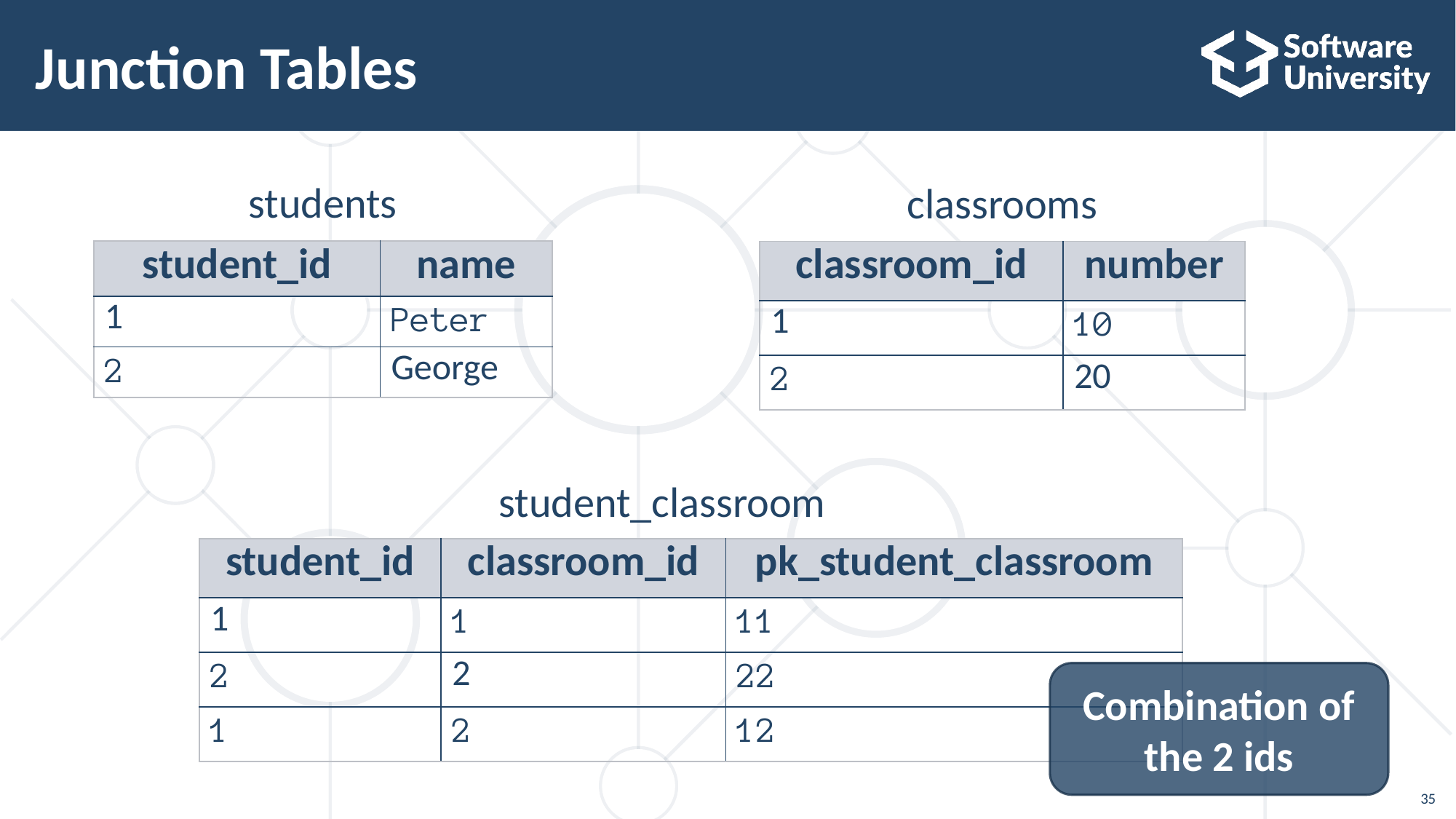

# Junction Tables
students
classrooms
| student\_id | name |
| --- | --- |
| 1 | Peter |
| 2 | George |
| classroom\_id | number |
| --- | --- |
| 1 | 10 |
| 2 | 20 |
student_classroom
| student\_id | classroom\_id | pk\_student\_classroom |
| --- | --- | --- |
| 1 | 1 | 11 |
| 2 | 2 | 22 |
| 1 | 2 | 12 |
Combination of the 2 ids
35